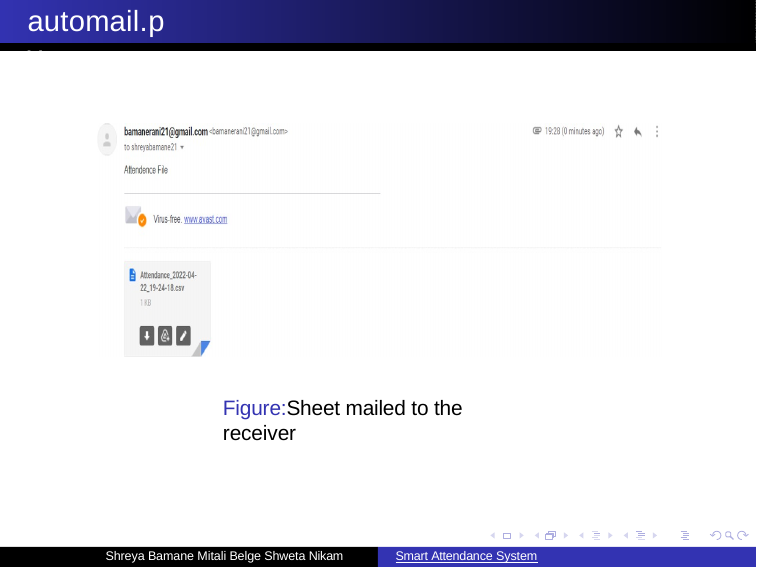

automail.py

Figure:Sheet mailed to the receiver

Shreya Bamane Mitali Belge Shweta Nikam
Smart Attendance System